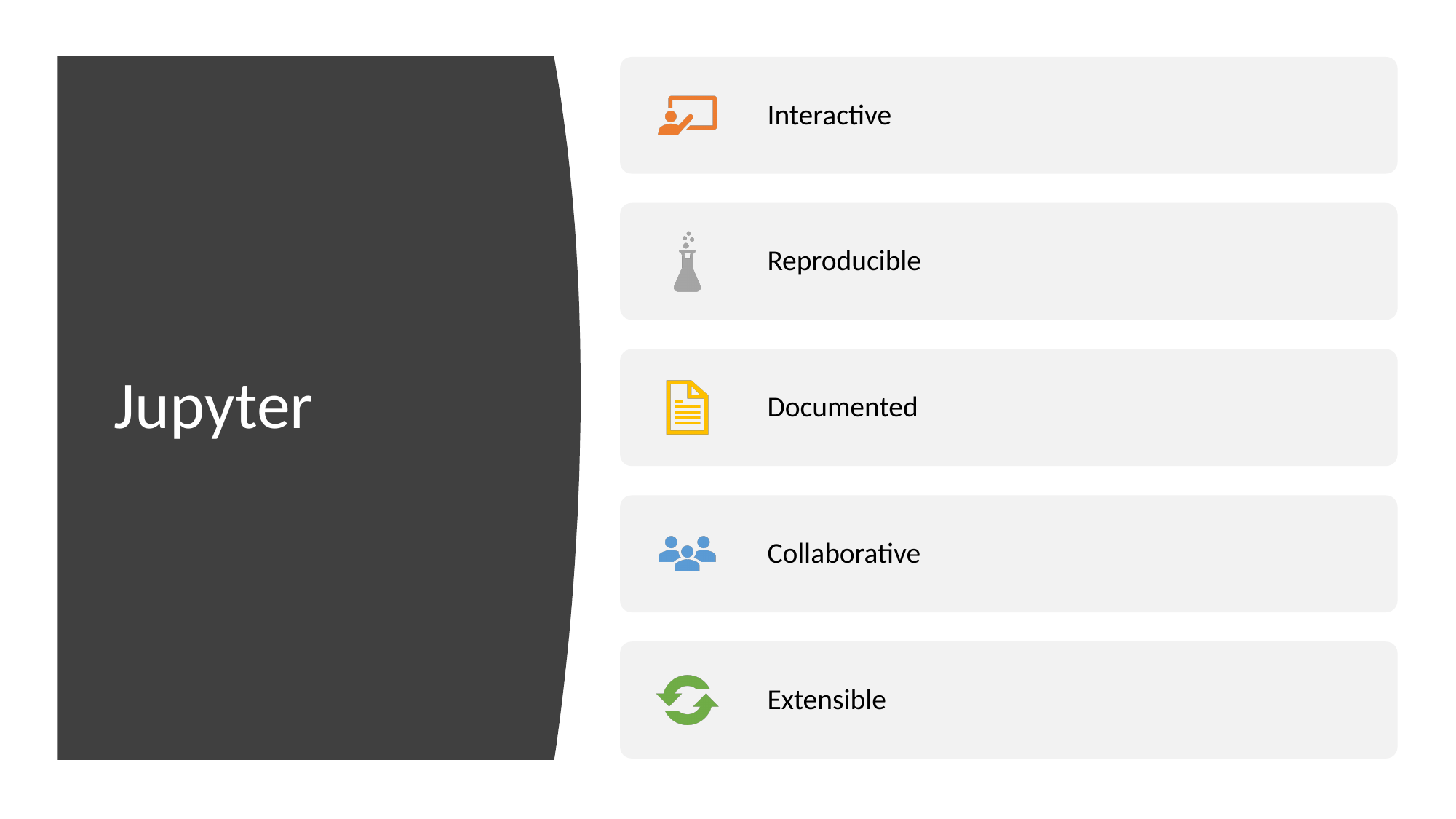

Interactive
Reproducible
Documented
Collaborative
Extensible

# Jupyter